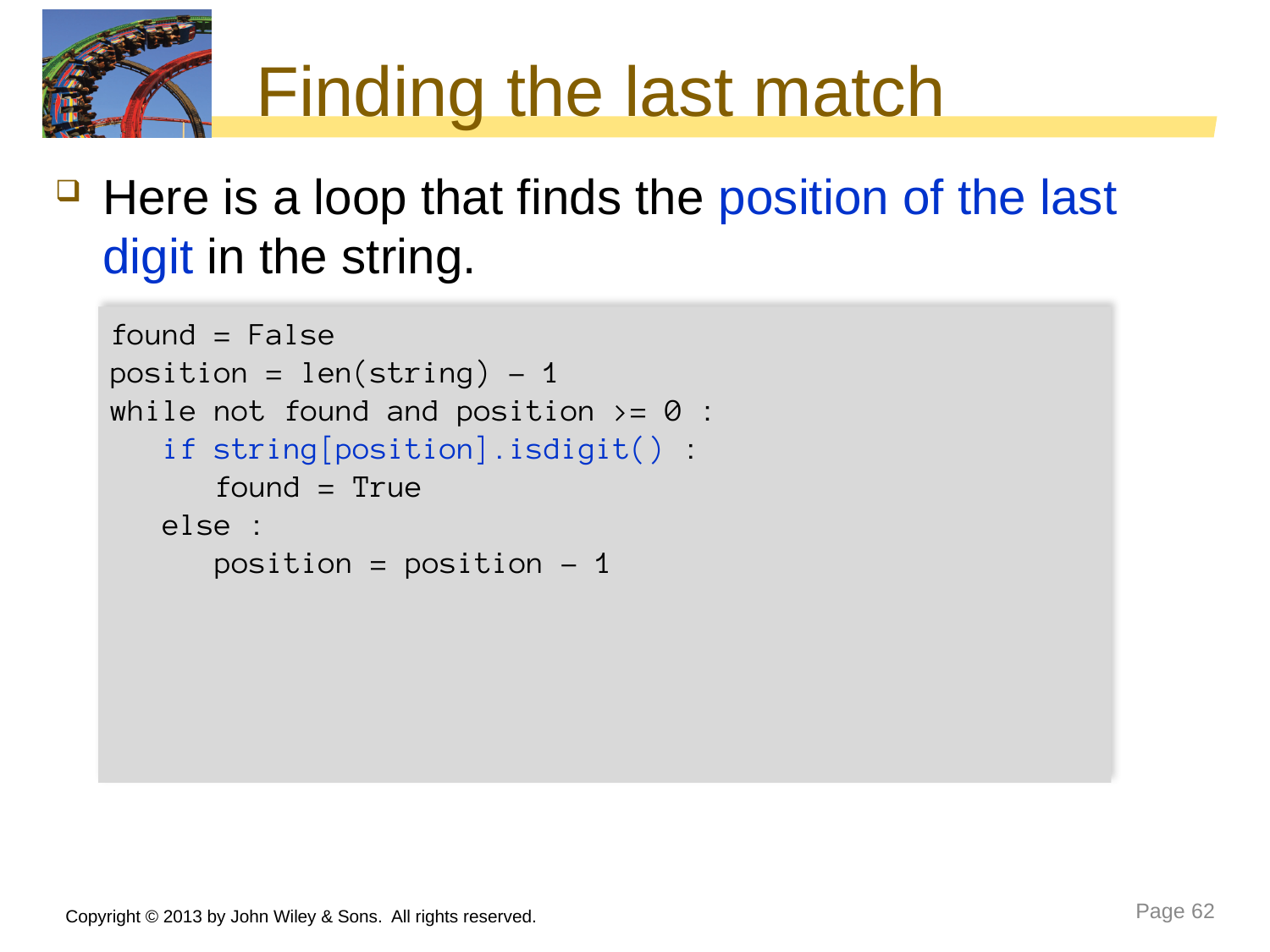

# Finding the last match
Here is a loop that finds the position of the last digit in the string.
found = False
position = len(string) - 1
while not found and position >= 0 :
   if string[position].isdigit() :
      found = True
   else :
      position = position - 1

Copyright © 2013 by John Wiley & Sons.  All rights reserved.
Page 62